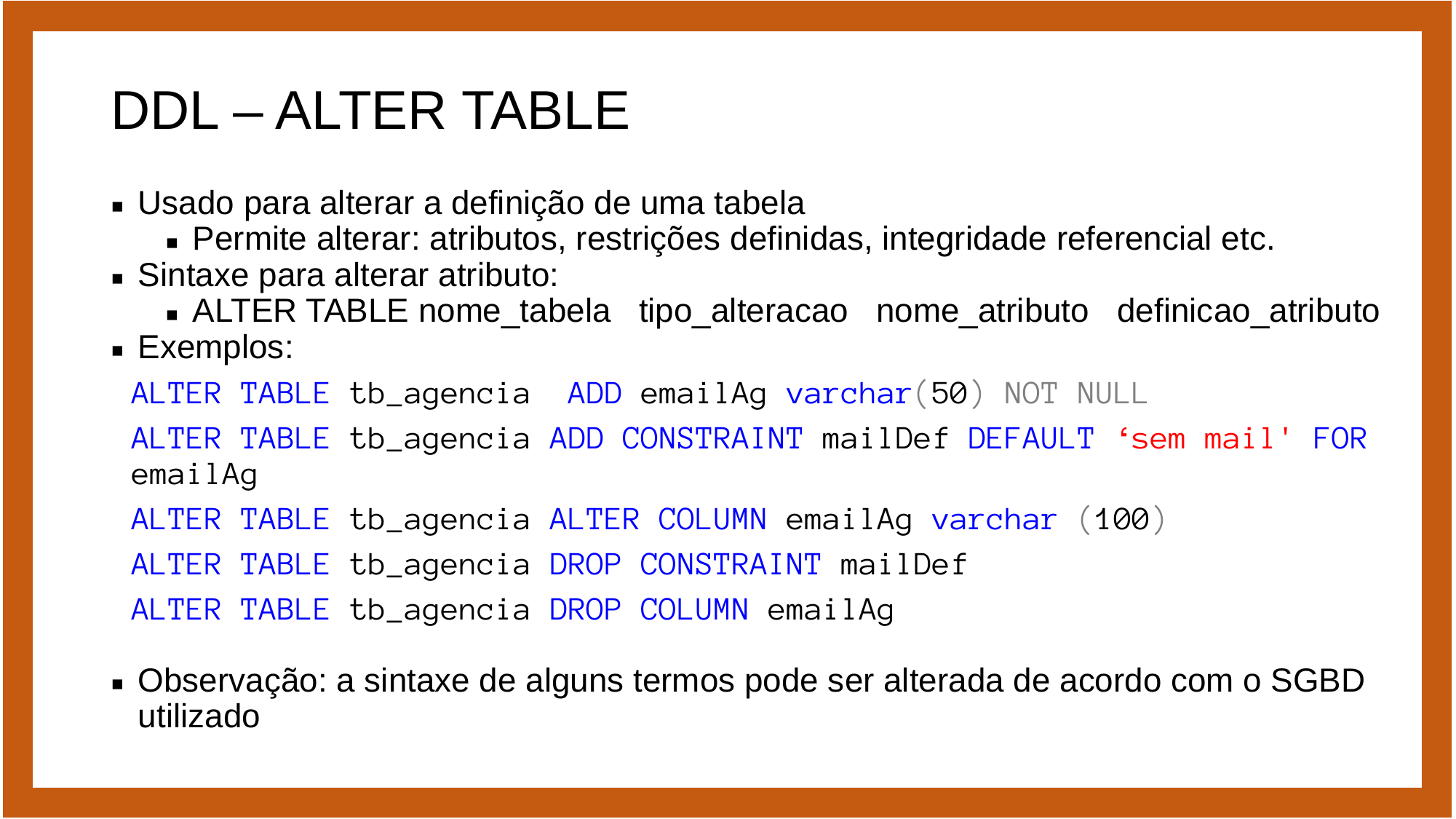

# DDL – ALTER TABLE
Usado para alterar a definição de uma tabela
Permite alterar: atributos, restrições definidas, integridade referencial etc.
Sintaxe para alterar atributo:
ALTER TABLE nome_tabela   tipo_alteracao   nome_atributo   definicao_atributo
Exemplos:
ALTER TABLE tb_agencia  ADD emailAg varchar(50) NOT NULL
ALTER TABLE tb_agencia ADD CONSTRAINT mailDef DEFAULT ‘sem mail' FOR emailAg
ALTER TABLE tb_agencia ALTER COLUMN emailAg varchar (100)
ALTER TABLE tb_agencia DROP CONSTRAINT mailDef
ALTER TABLE tb_agencia DROP COLUMN emailAg

Observação: a sintaxe de alguns termos pode ser alterada de acordo com o SGBD utilizado